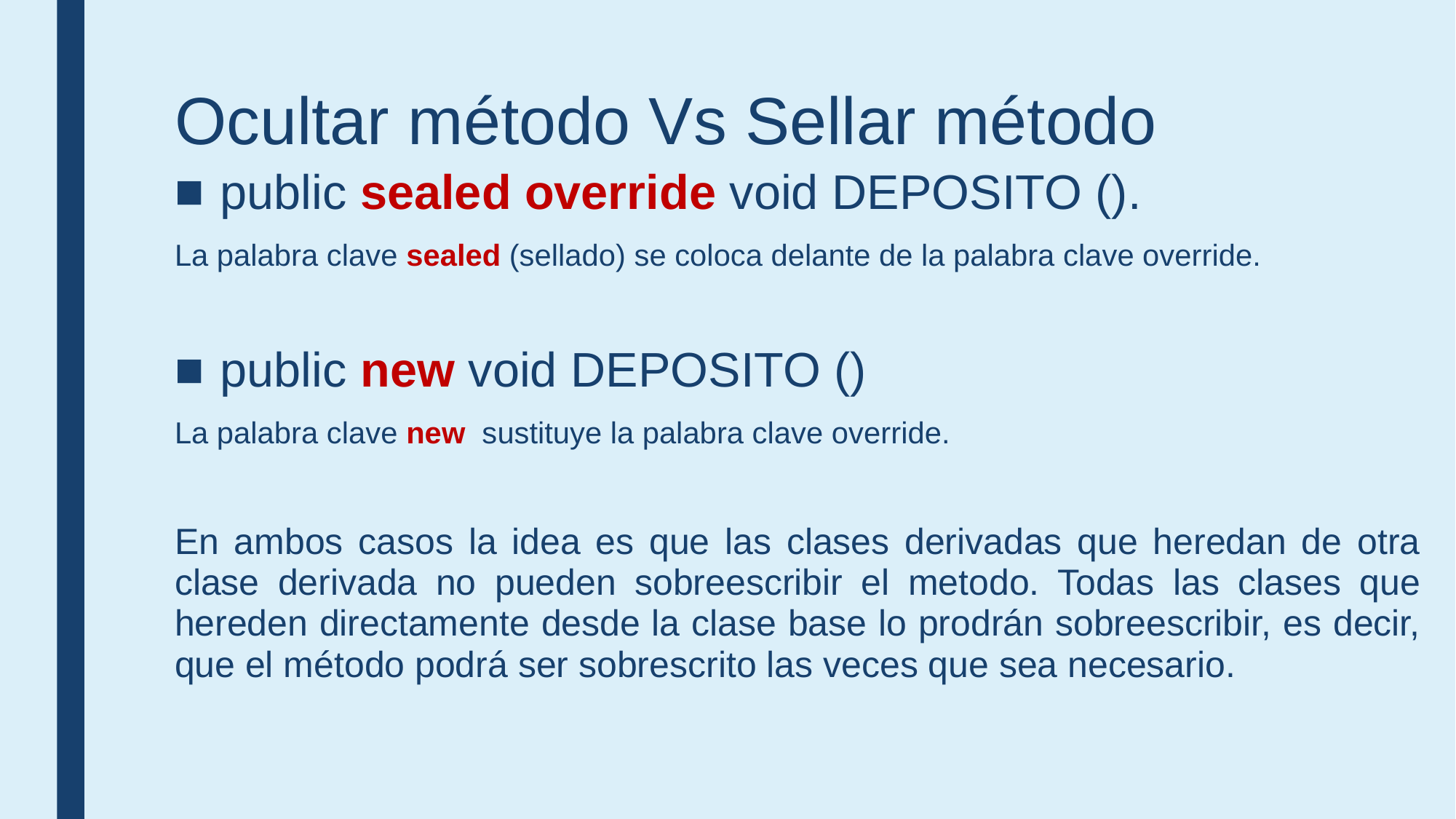

# Ocultar método Vs Sellar método
public sealed override void DEPOSITO ().
La palabra clave sealed (sellado) se coloca delante de la palabra clave override.

public new void DEPOSITO ()
La palabra clave new  sustituye la palabra clave override.

En ambos casos la idea es que las clases derivadas que heredan de otra clase derivada no pueden sobreescribir el metodo. Todas las clases que hereden directamente desde la clase base lo prodrán sobreescribir, es decir, que el método podrá ser sobrescrito las veces que sea necesario.